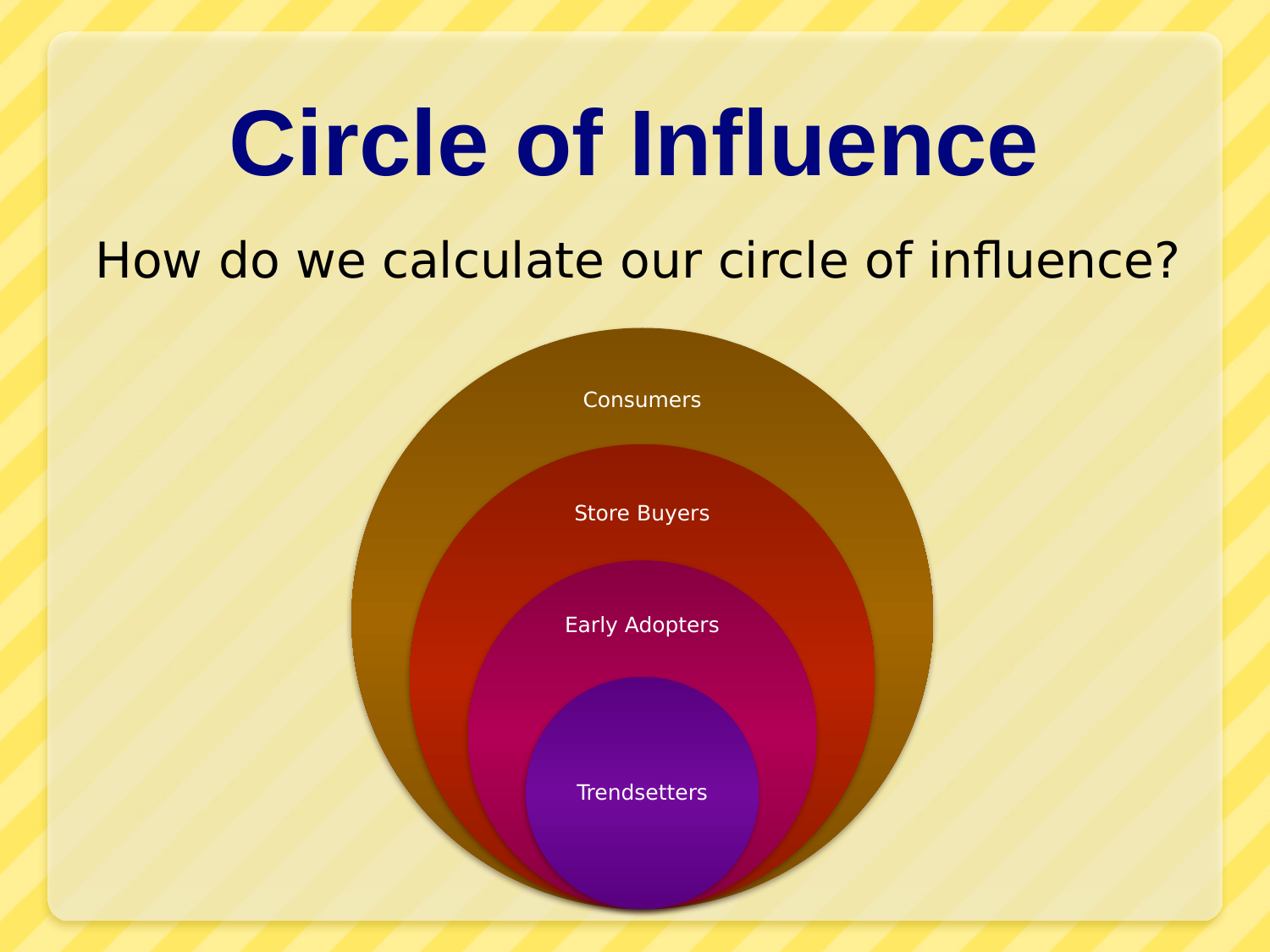

# Circle of Influence
How do we calculate our circle of influence?

Consumers
Store Buyers
Early Adopters
Trendsetters